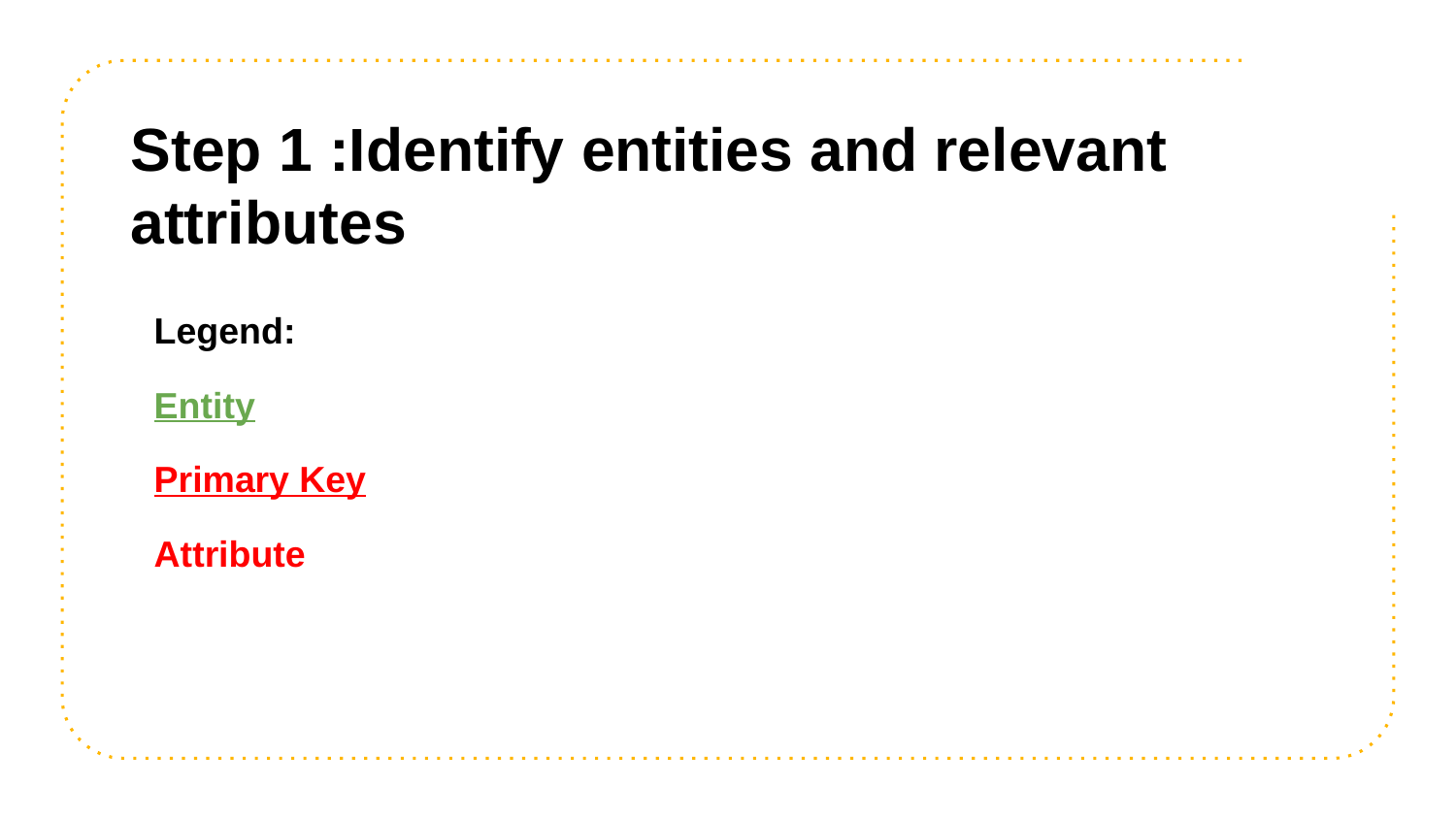

Step 1 :Identify entities and relevant attributes

Legend:
Entity
Primary Key
Attribute